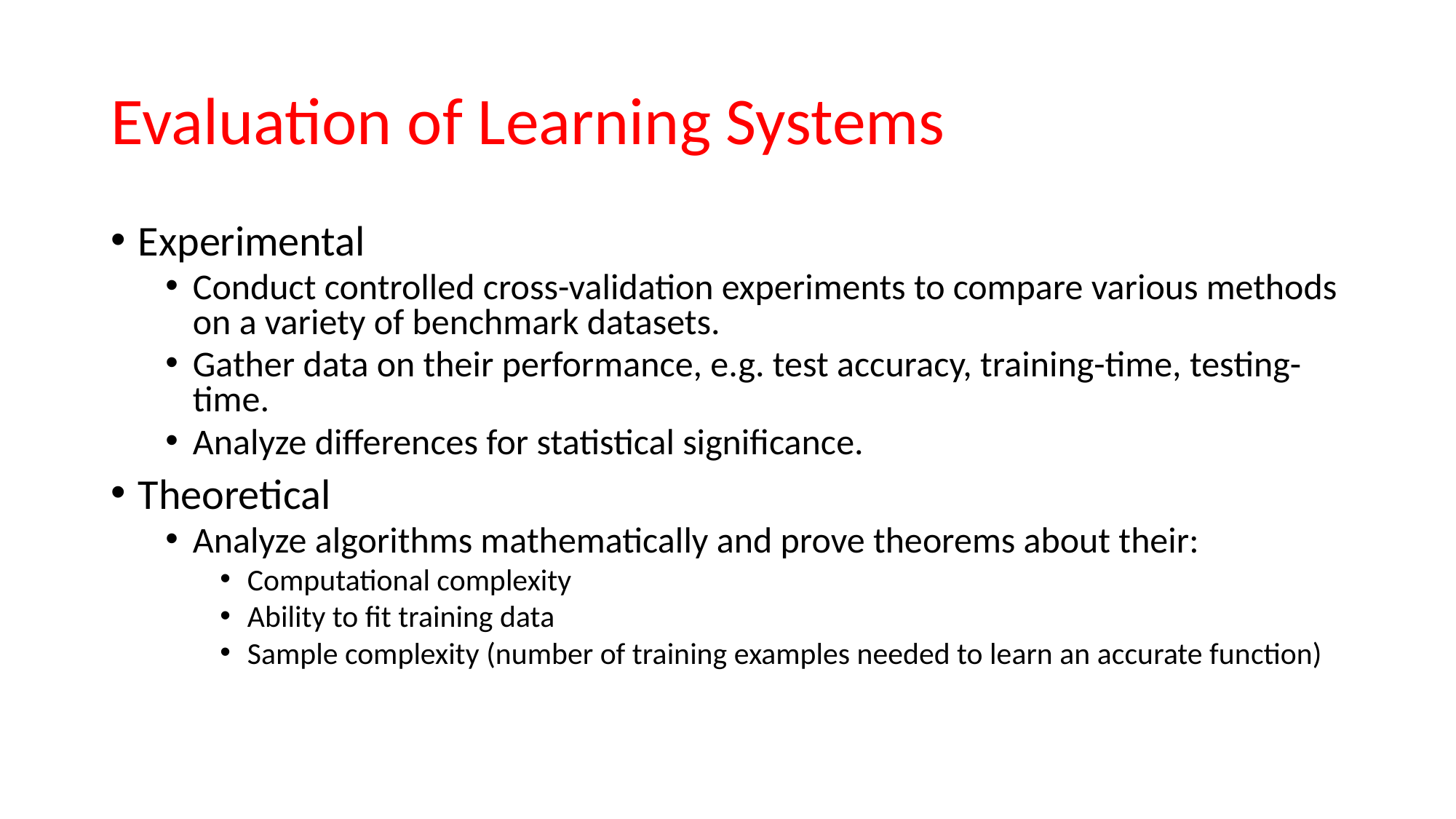

# Evaluation of Learning Systems
Experimental
Conduct controlled cross-validation experiments to compare various methods on a variety of benchmark datasets.
Gather data on their performance, e.g. test accuracy, training-time, testing-time.
Analyze differences for statistical significance.
Theoretical
Analyze algorithms mathematically and prove theorems about their:
Computational complexity
Ability to fit training data
Sample complexity (number of training examples needed to learn an accurate function)